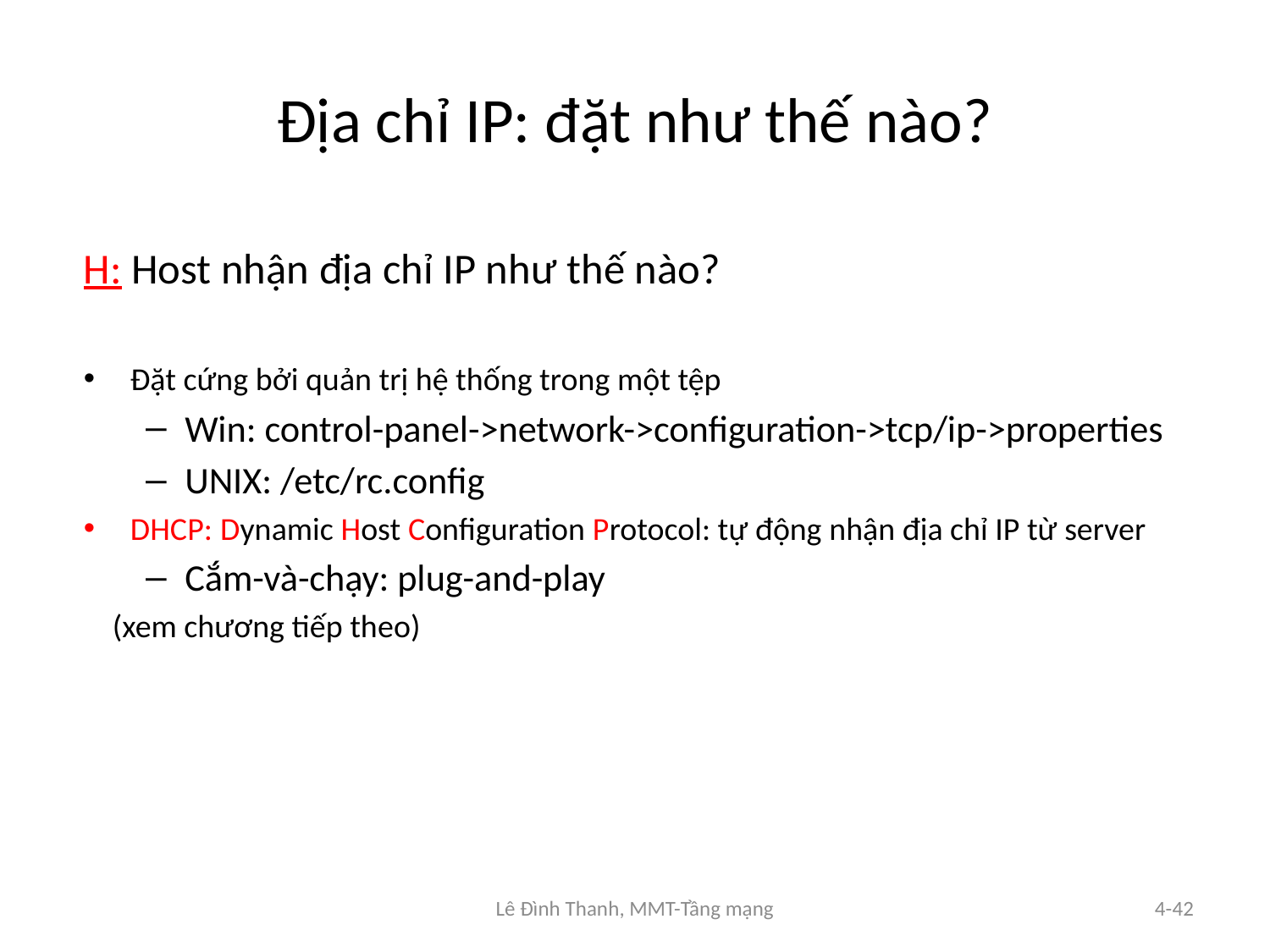

# Địa chỉ IP: đặt như thế nào?
H: Host nhận địa chỉ IP như thế nào?

Đặt cứng bởi quản trị hệ thống trong một tệp
Win: control-panel->network->configuration->tcp/ip->properties
UNIX: /etc/rc.config
DHCP: Dynamic Host Configuration Protocol: tự động nhận địa chỉ IP từ server
Cắm-và-chạy: plug-and-play
    (xem chương tiếp theo)

Lê Đình Thanh, MMT-Tầng mạng
4-42